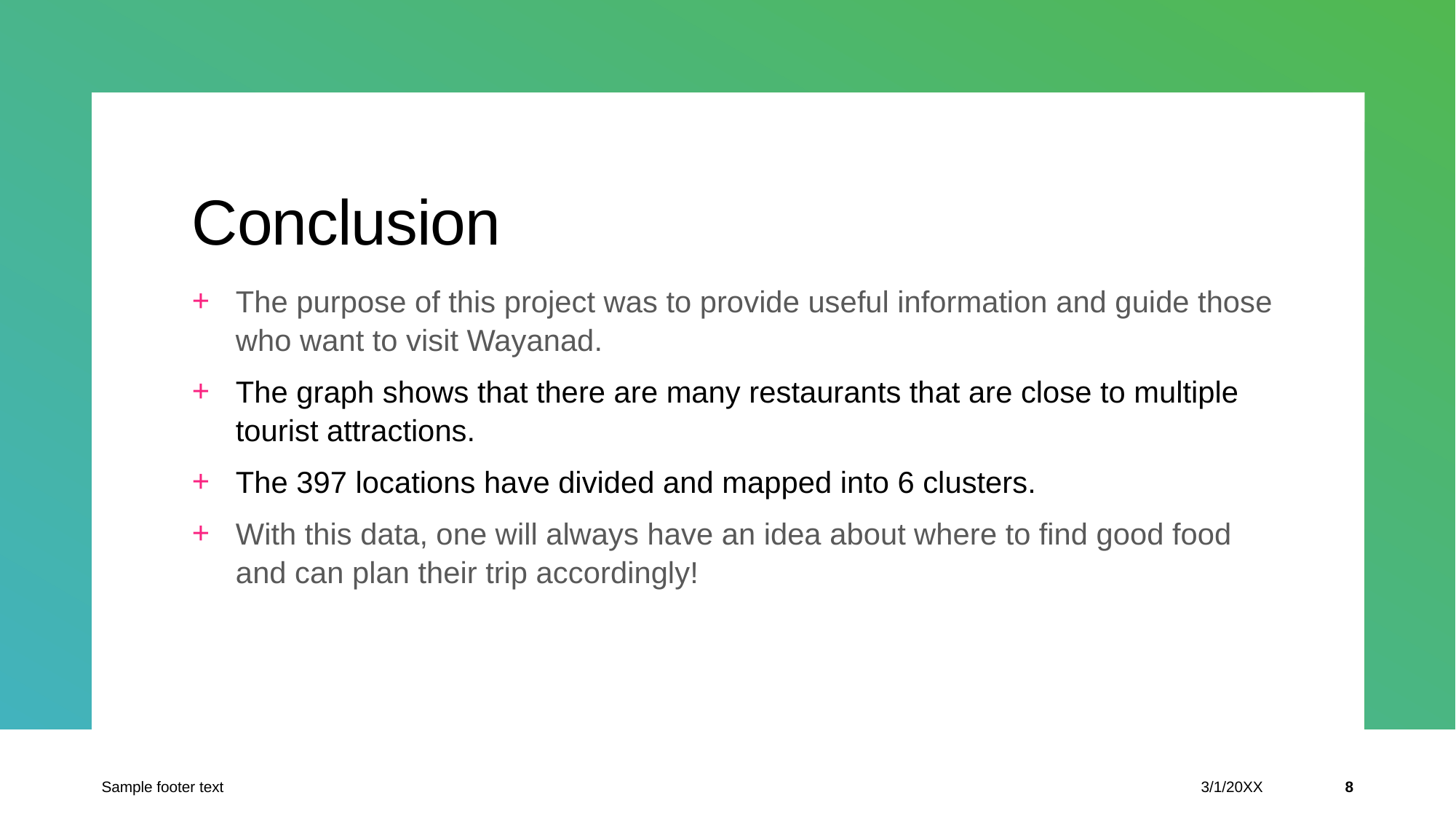

# Conclusion
The purpose of this project was to provide useful information and guide those who want to visit Wayanad.
The graph shows that there are many restaurants that are close to multiple tourist attractions.
The 397 locations have divided and mapped into 6 clusters.
With this data, one will always have an idea about where to find good food and can plan their trip accordingly!

Sample footer text
3/1/20XX
8